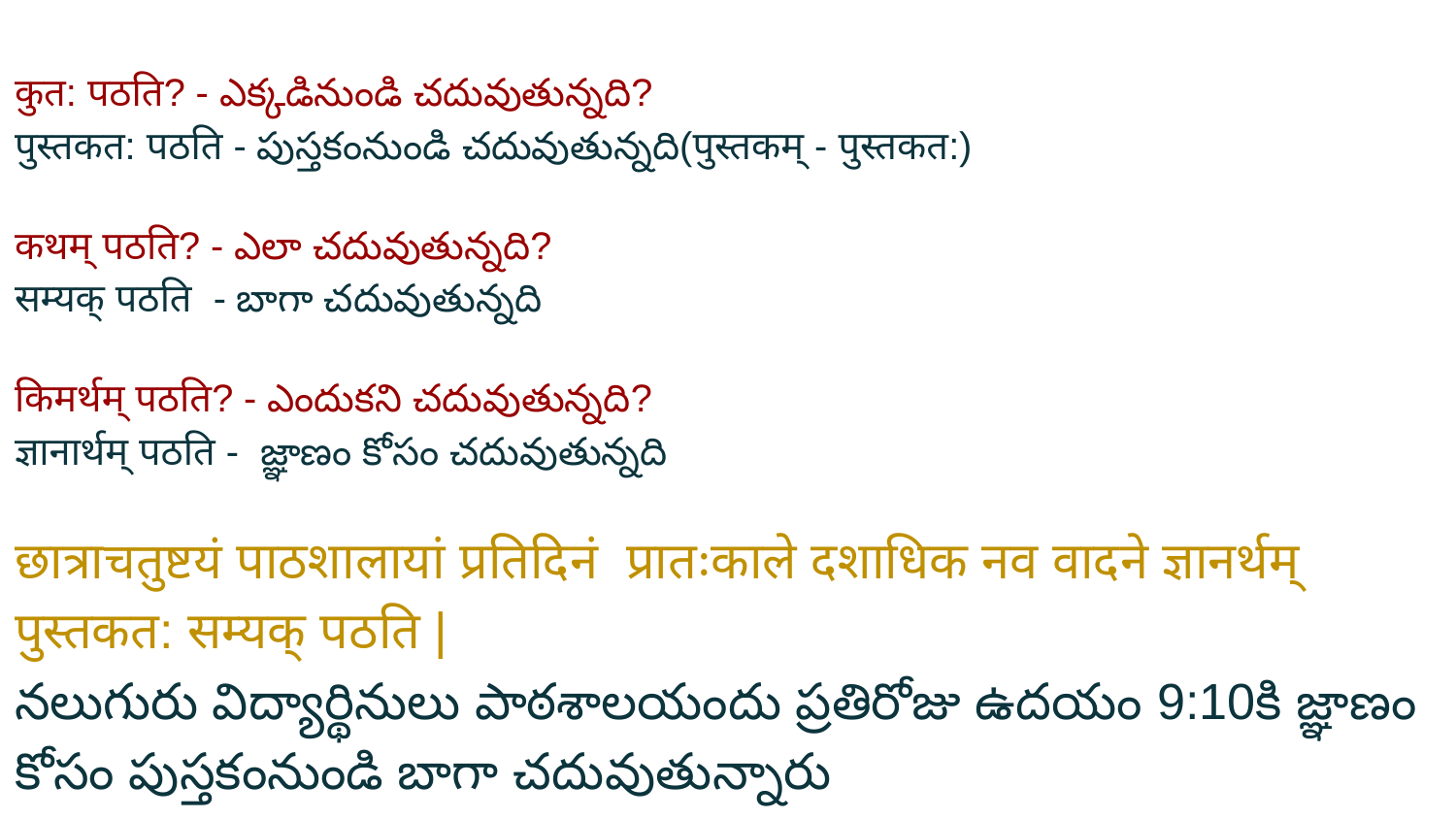

कुत: पठति? - ఎక్కడినుండి చదువుతున్నది?
पुस्तकत: पठति - పుస్తకంనుండి చదువుతున్నది(पुस्तकम् - पुस्तकत:)

कथम् पठति? - ఎలా చదువుతున్నది?
सम्यक् पठति  - బాగా చదువుతున్నది

किमर्थम् पठति? - ఎందుకని చదువుతున్నది?
ज्ञानार्थम् पठति -  జ్ఞాణం కోసం చదువుతున్నది

छात्राचतुष्टयं पाठशालायां प्रतिदिनं  प्रातःकाले दशाधिक नव वादने ज्ञानर्थम् पुस्तकत: सम्यक् पठति |
నలుగురు విద్యార్థినులు పాఠశాలయందు ప్రతిరోజు ఉదయం 9:10కి జ్ఞాణం కోసం పుస్తకంనుండి బాగా చదువుతున్నారు